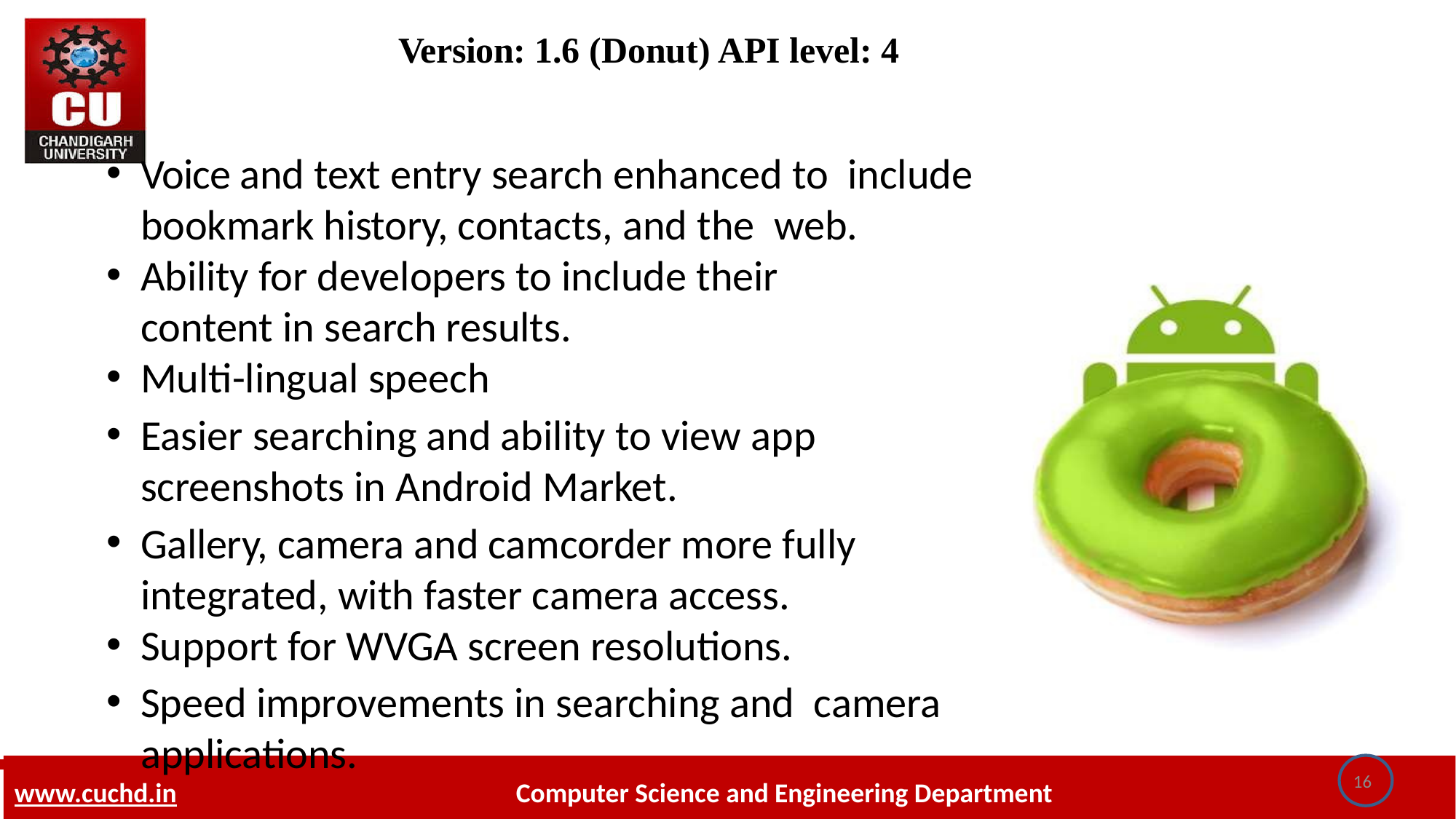

# Version: 1.6 (Donut) API level: 4
Voice and text entry search enhanced to  include bookmark history, contacts, and the  web.
Ability for developers to include their
content in search results.
Multi-lingual speech
Easier searching and ability to view app  screenshots in Android Market.
Gallery, camera and camcorder more fully  integrated, with faster camera access.
Support for WVGA screen resolutions.
Speed improvements in searching and  camera applications.

16